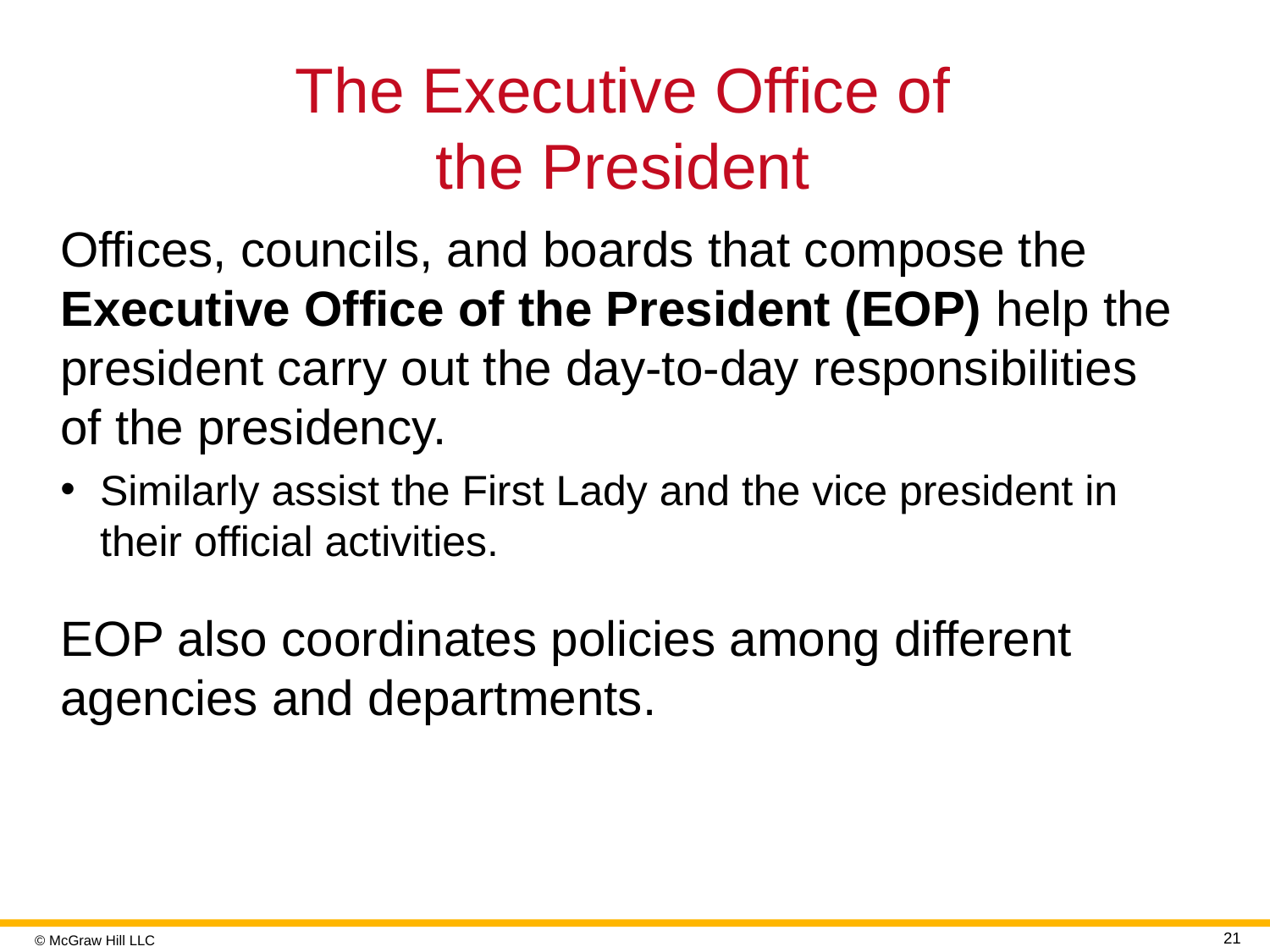

# The Executive Office of the President
Offices, councils, and boards that compose the Executive Office of the President (EOP) help the president carry out the day-to-day responsibilities of the presidency.
Similarly assist the First Lady and the vice president in their official activities.
EOP also coordinates policies among different agencies and departments.
21